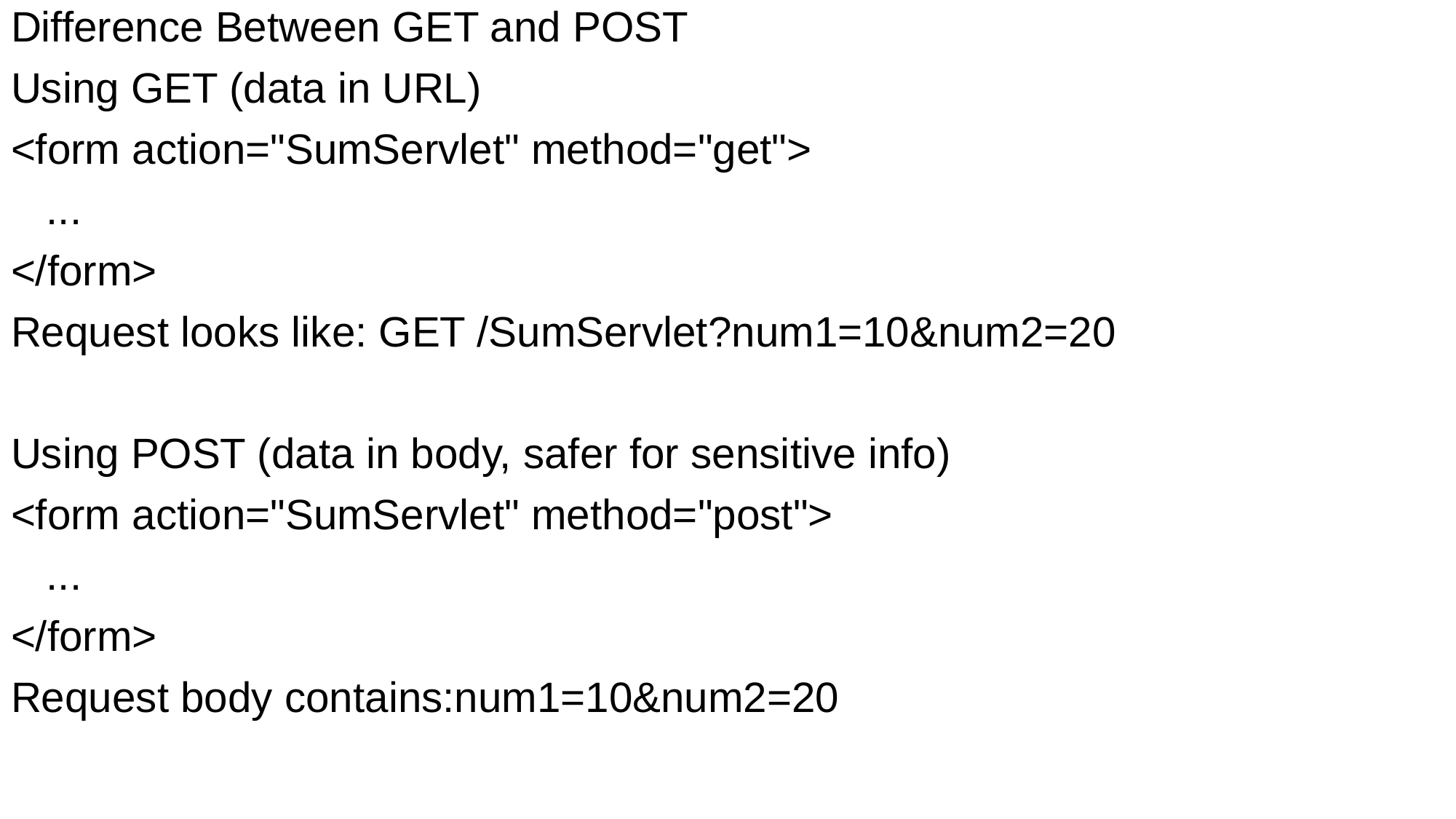

# Difference Between GET and POST
Using GET (data in URL)
<form action="SumServlet" method="get">
   ...
</form>
Request looks like: GET /SumServlet?num1=10&num2=20

Using POST (data in body, safer for sensitive info)
<form action="SumServlet" method="post">
   ...
</form>
Request body contains:num1=10&num2=20